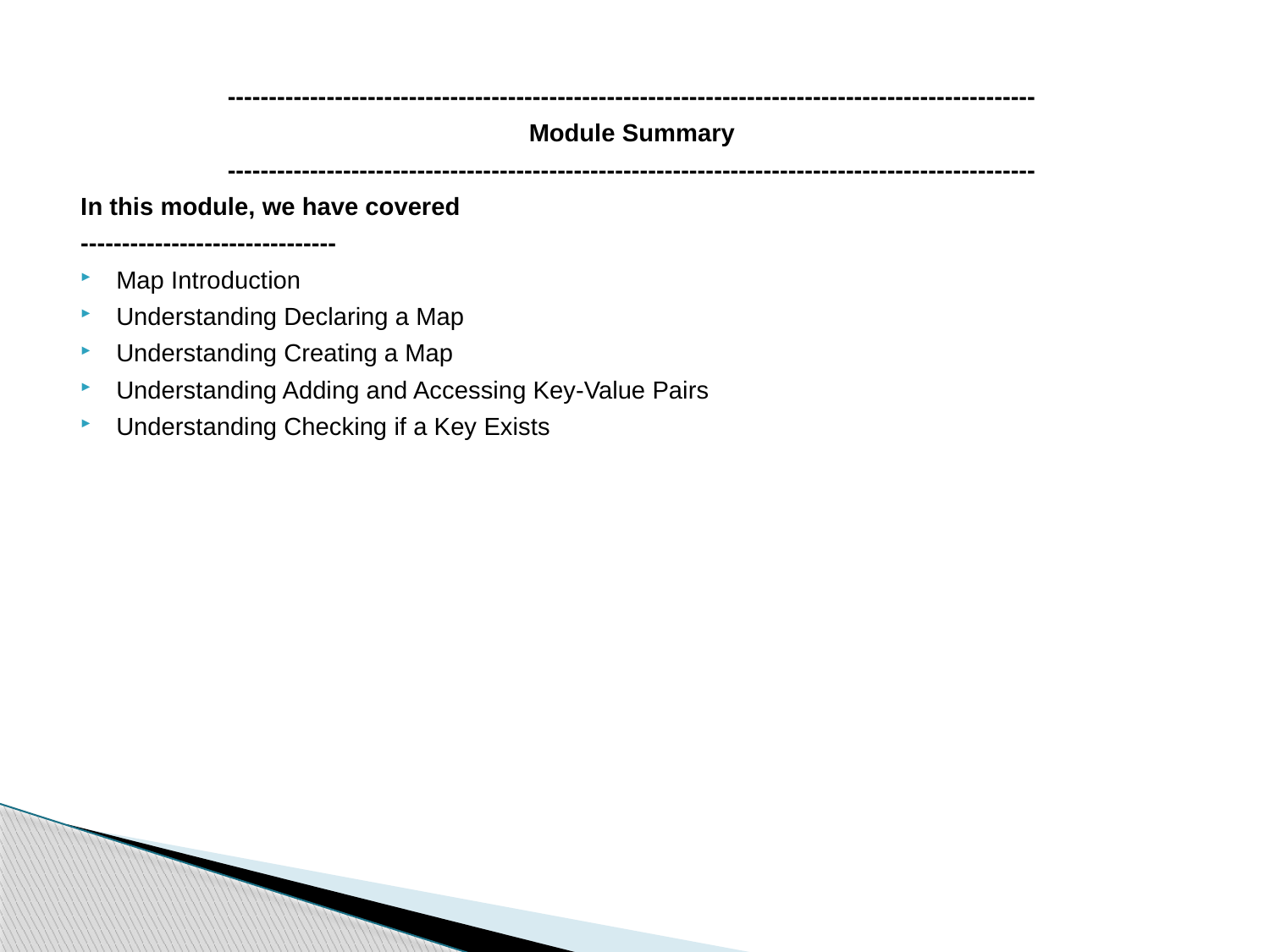

--------------------------------------------------------------------------------------------------
Module Summary
--------------------------------------------------------------------------------------------------
In this module, we have covered
-------------------------------
Map Introduction
Understanding Declaring a Map
Understanding Creating a Map
Understanding Adding and Accessing Key-Value Pairs
Understanding Checking if a Key Exists